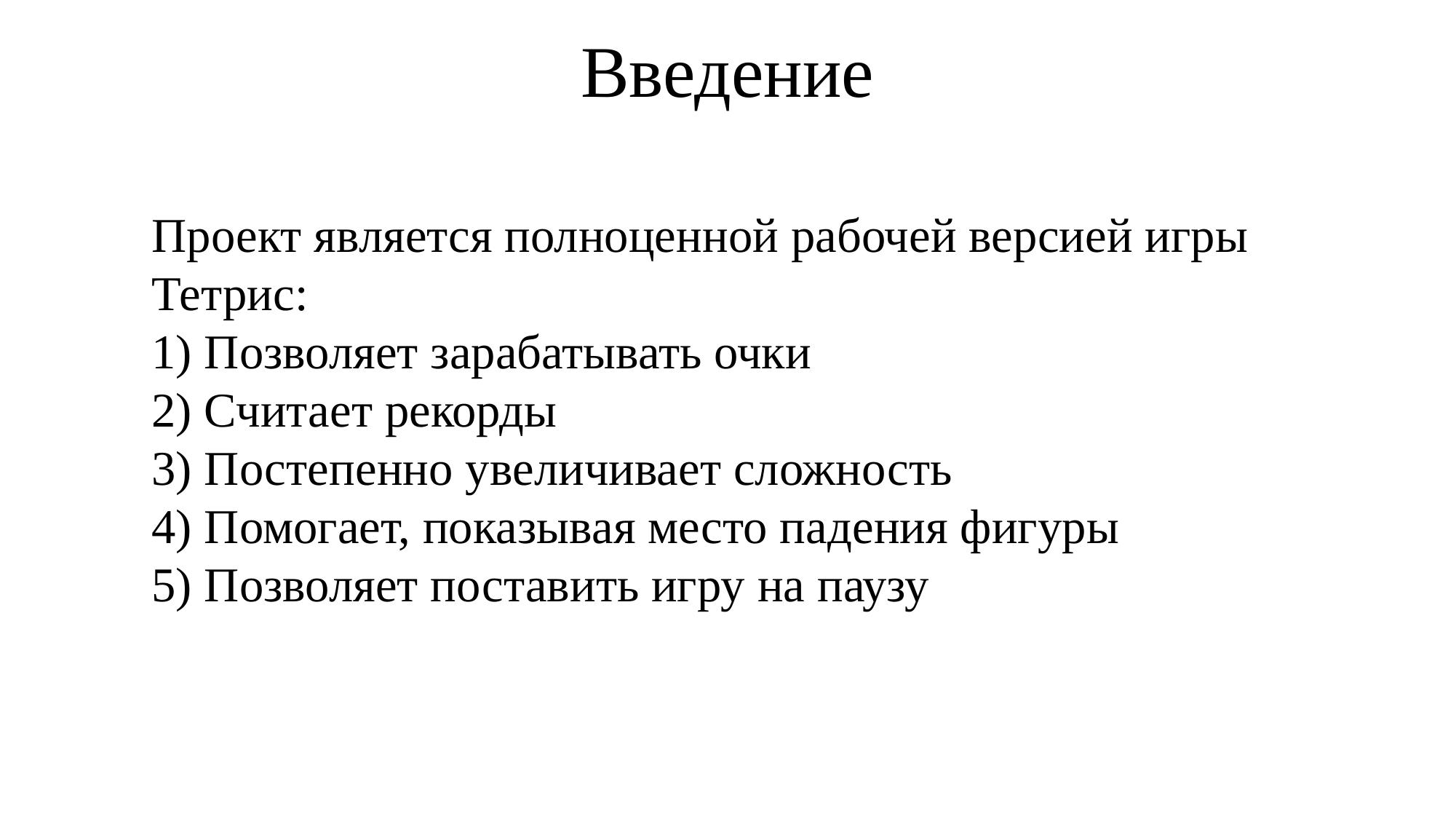

Введение
Проект является полноценной рабочей версией игры Тетрис:
1) Позволяет зарабатывать очки
2) Считает рекорды
3) Постепенно увеличивает сложность
4) Помогает, показывая место падения фигуры
5) Позволяет поставить игру на паузу